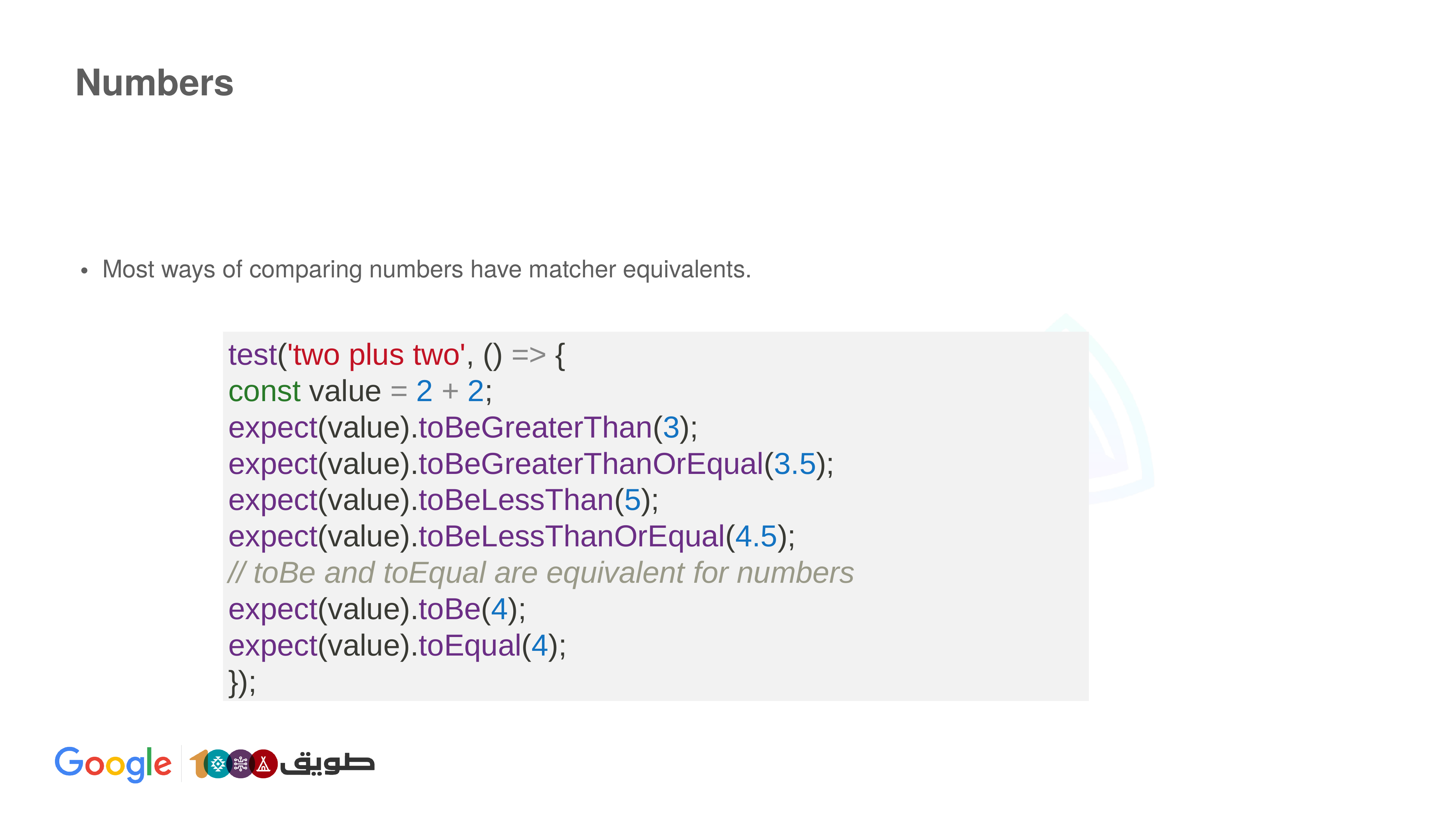

# Numbers

Most ways of comparing numbers have matcher equivalents.

test('two plus two', () => {
const value = 2 + 2;
expect(value).toBeGreaterThan(3);
expect(value).toBeGreaterThanOrEqual(3.5);
expect(value).toBeLessThan(5);
expect(value).toBeLessThanOrEqual(4.5);
// toBe and toEqual are equivalent for numbers
expect(value).toBe(4);
expect(value).toEqual(4);
});